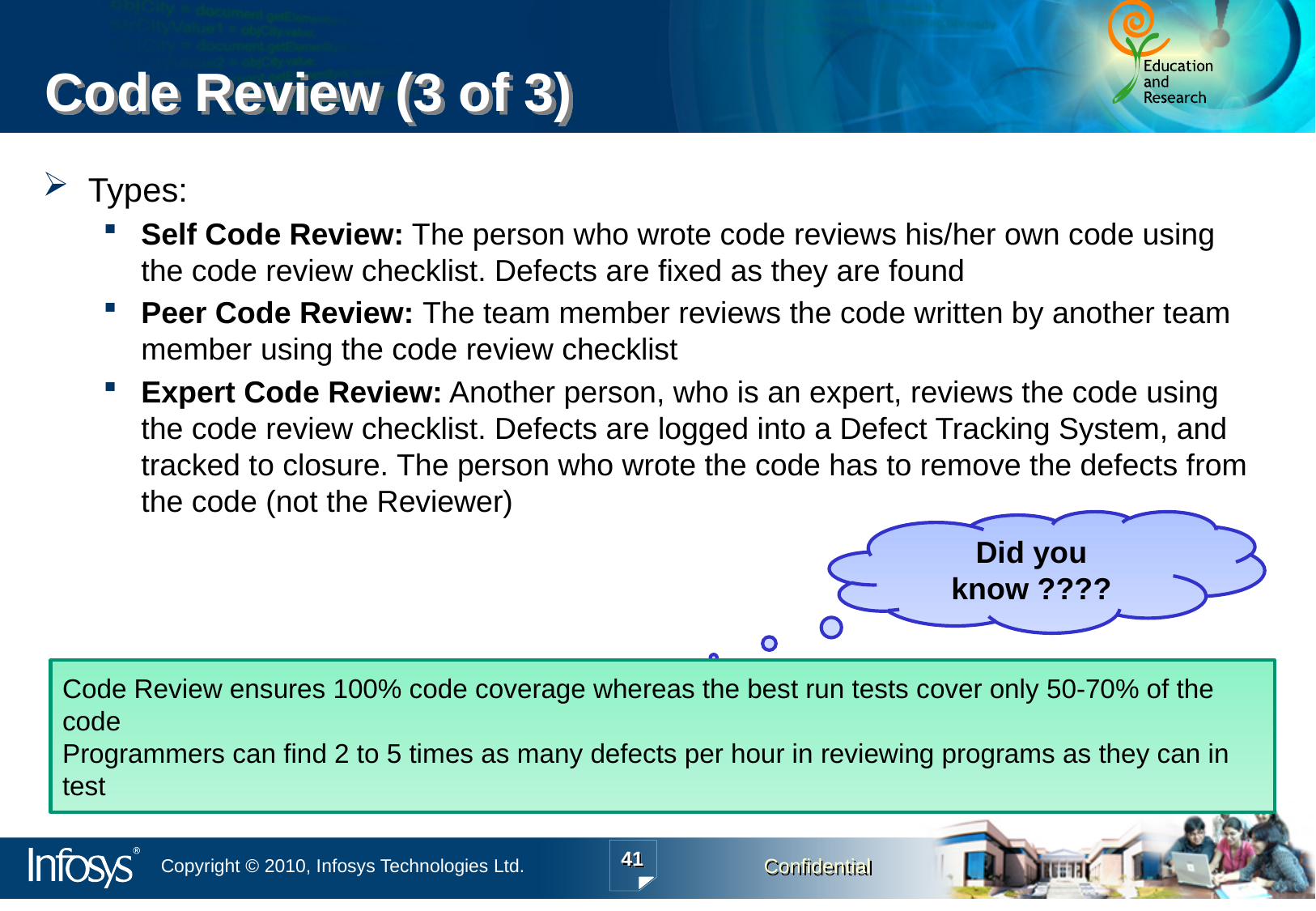

# Code Review (3 of 3)
Types:
Self Code Review: The person who wrote code reviews his/her own code using the code review checklist. Defects are fixed as they are found
Peer Code Review: The team member reviews the code written by another team member using the code review checklist
Expert Code Review: Another person, who is an expert, reviews the code using the code review checklist. Defects are logged into a Defect Tracking System, and tracked to closure. The person who wrote the code has to remove the defects from the code (not the Reviewer)

Did you know ????
Code Review ensures 100% code coverage whereas the best run tests cover only 50-70% of the code
Programmers can find 2 to 5 times as many defects per hour in reviewing programs as they can in test